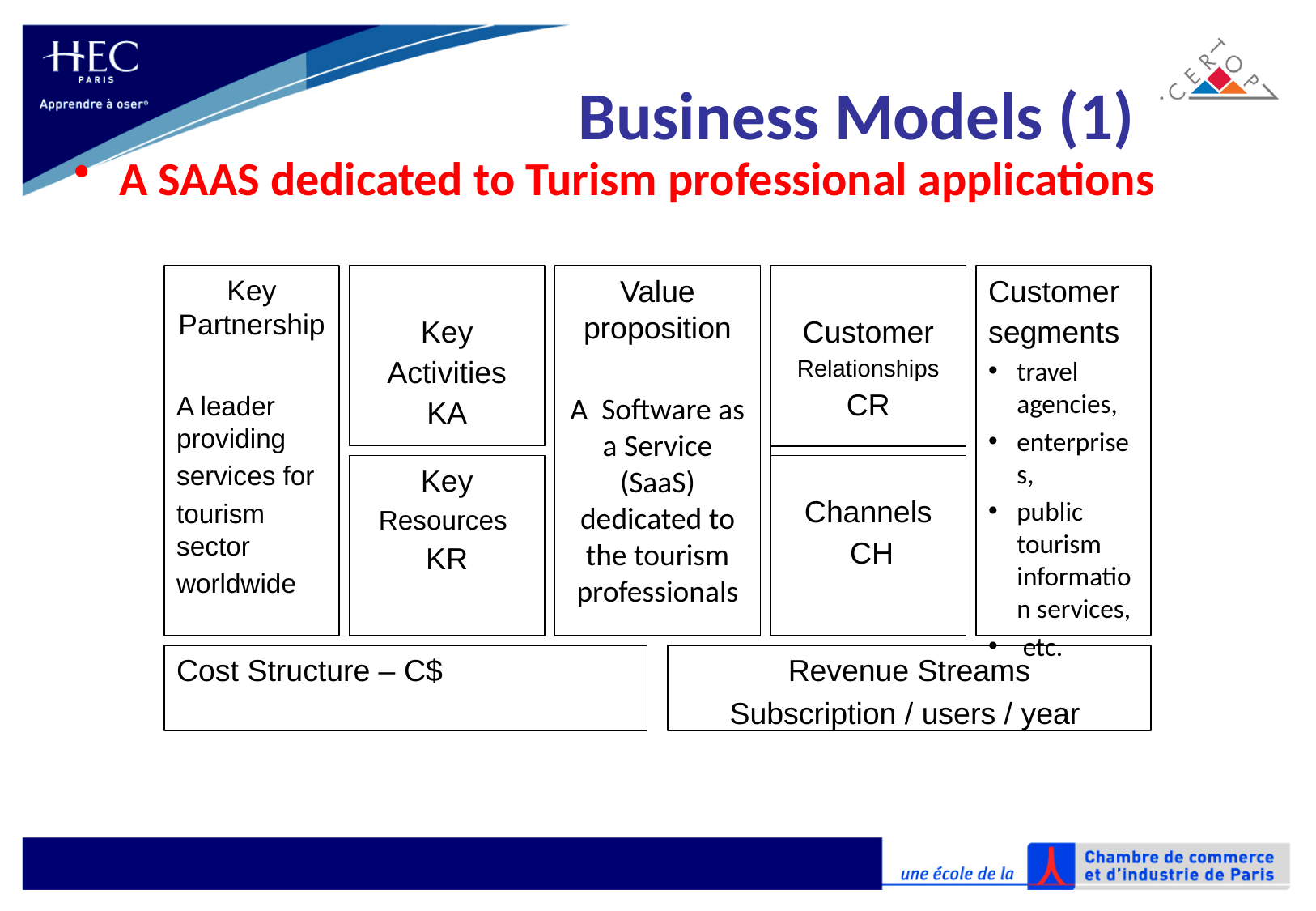

# Business Models (1)
A SAAS dedicated to Turism professional applications

Key Partnership

A leader providing
services for
tourism sector
worldwide

Key
Activities
KA
Value proposition

A  Software as a Service (SaaS) dedicated to the tourism professionals

Customer
Relationships
CR
Customer
segments
travel agencies,
enterprises,
public tourism information services,
 etc.

Channels
 CH
Key
Resources
KR
Cost Structure – C$

Revenue Streams
Subscription / users / year